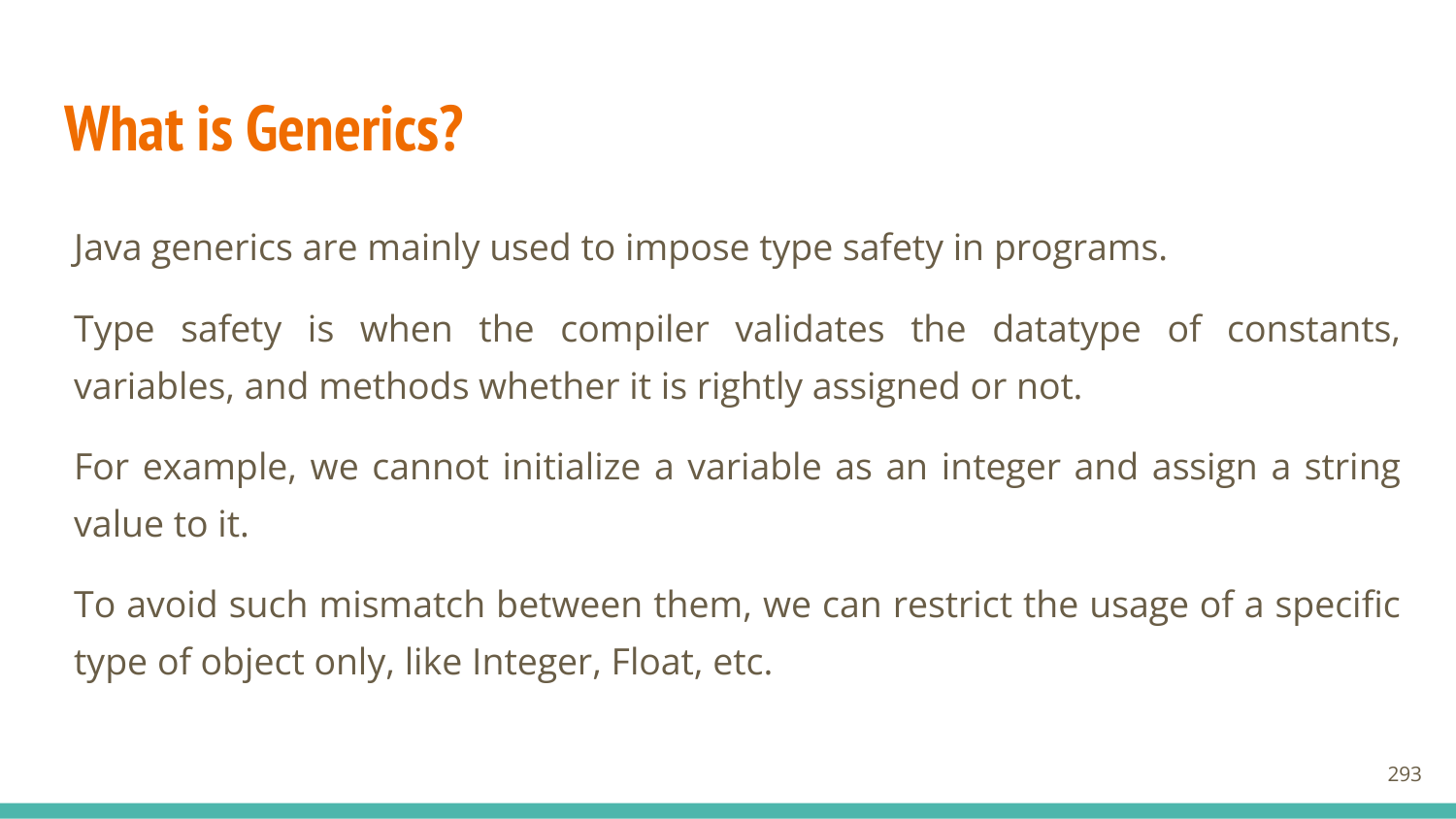

# What is Generics?
Java generics are mainly used to impose type safety in programs.
Type safety is when the compiler validates the datatype of constants, variables, and methods whether it is rightly assigned or not.
For example, we cannot initialize a variable as an integer and assign a string value to it.
To avoid such mismatch between them, we can restrict the usage of a specific type of object only, like Integer, Float, etc.
293